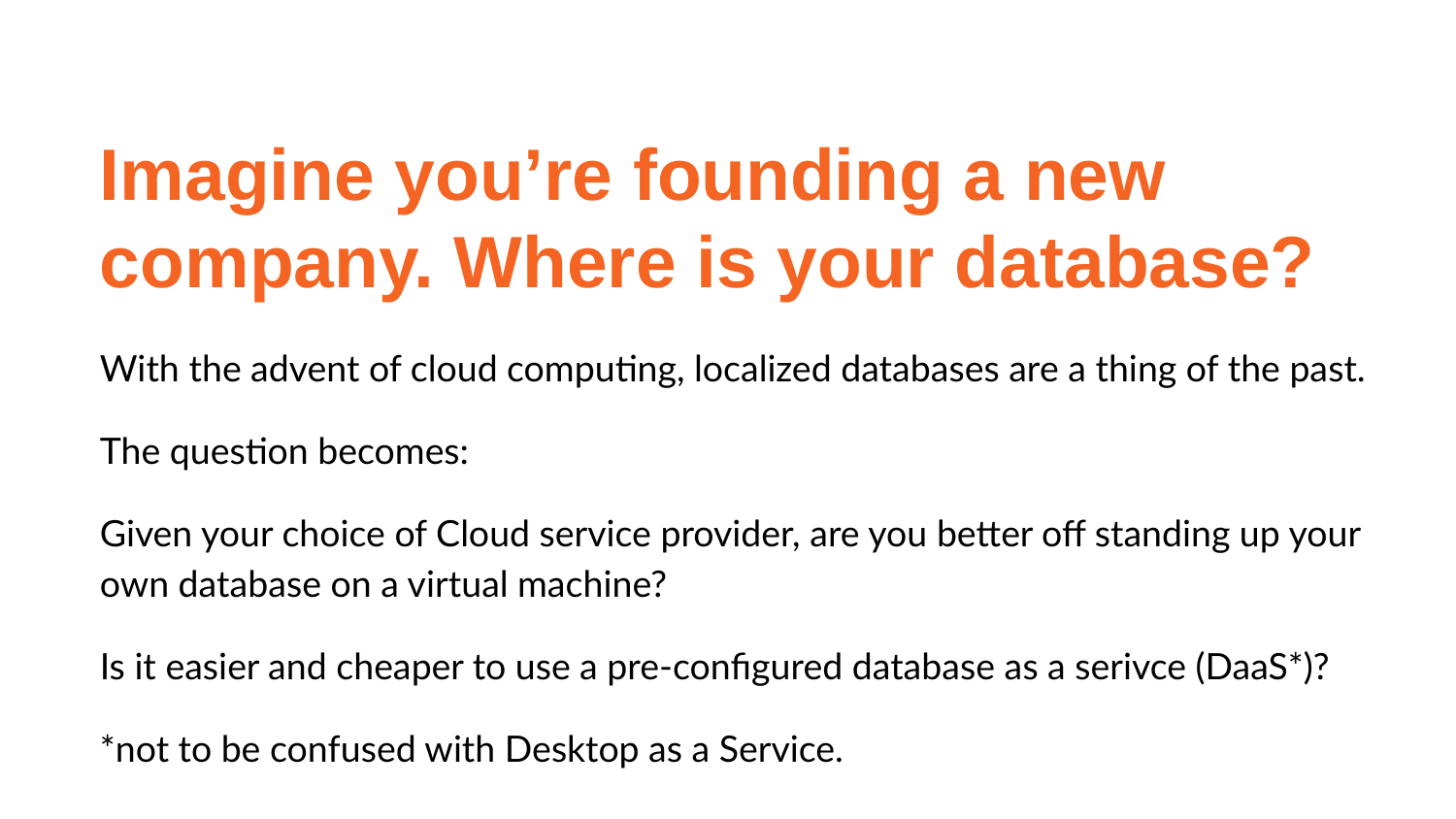

Imagine you’re founding a new company. Where is your database?
With the advent of cloud computing, localized databases are a thing of the past.
The question becomes:
Given your choice of Cloud service provider, are you better off standing up your own database on a virtual machine?
Is it easier and cheaper to use a pre-configured database as a serivce (DaaS*)?
*not to be confused with Desktop as a Service.